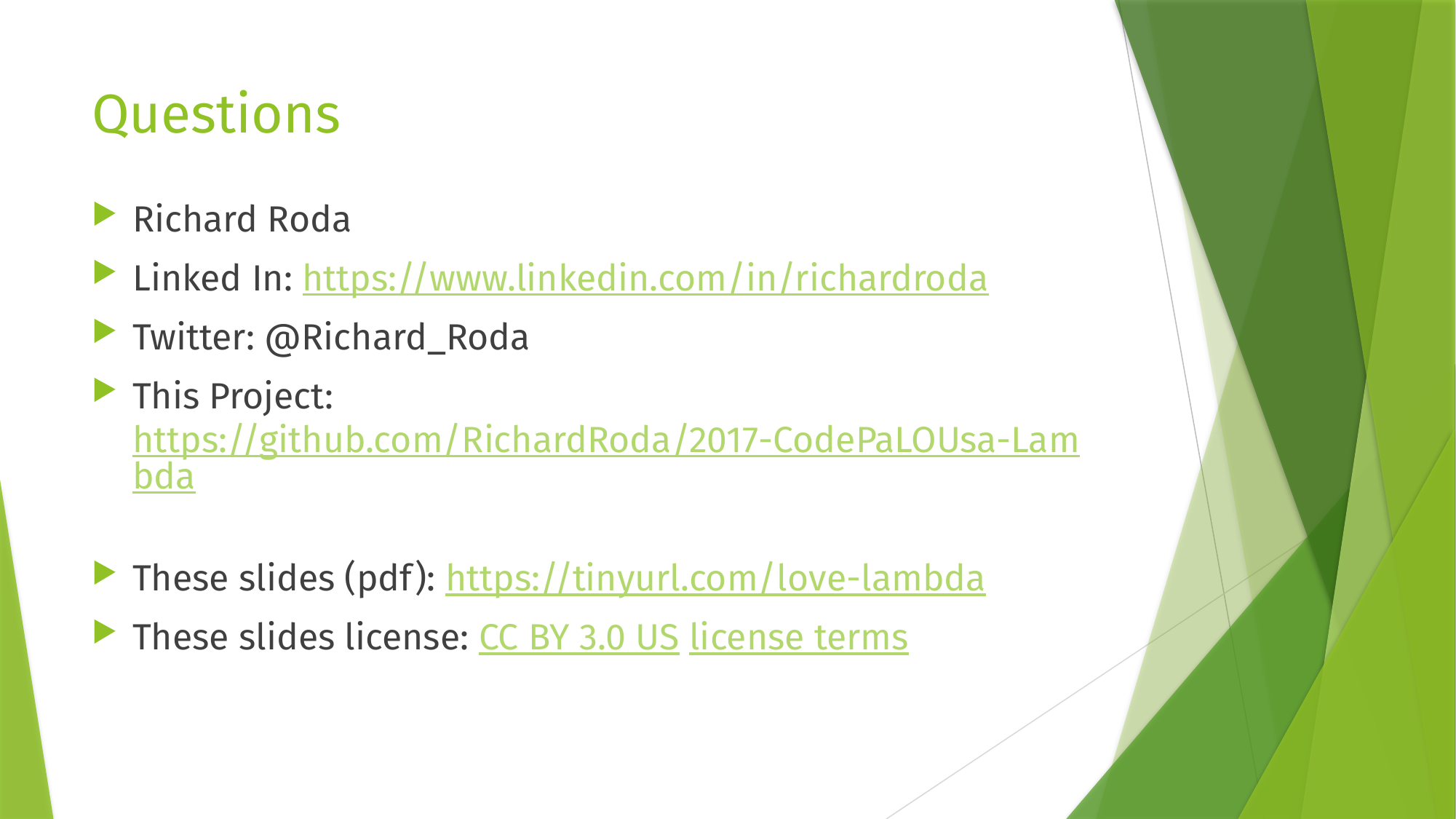

# Questions
Richard Roda
Linked In: https://www.linkedin.com/in/richardroda
Twitter: @Richard_Roda
This Project: https://github.com/RichardRoda/2017-CodePaLOUsa-Lambda
These slides (pdf): https://tinyurl.com/love-lambda
These slides license: CC BY 3.0 US license terms